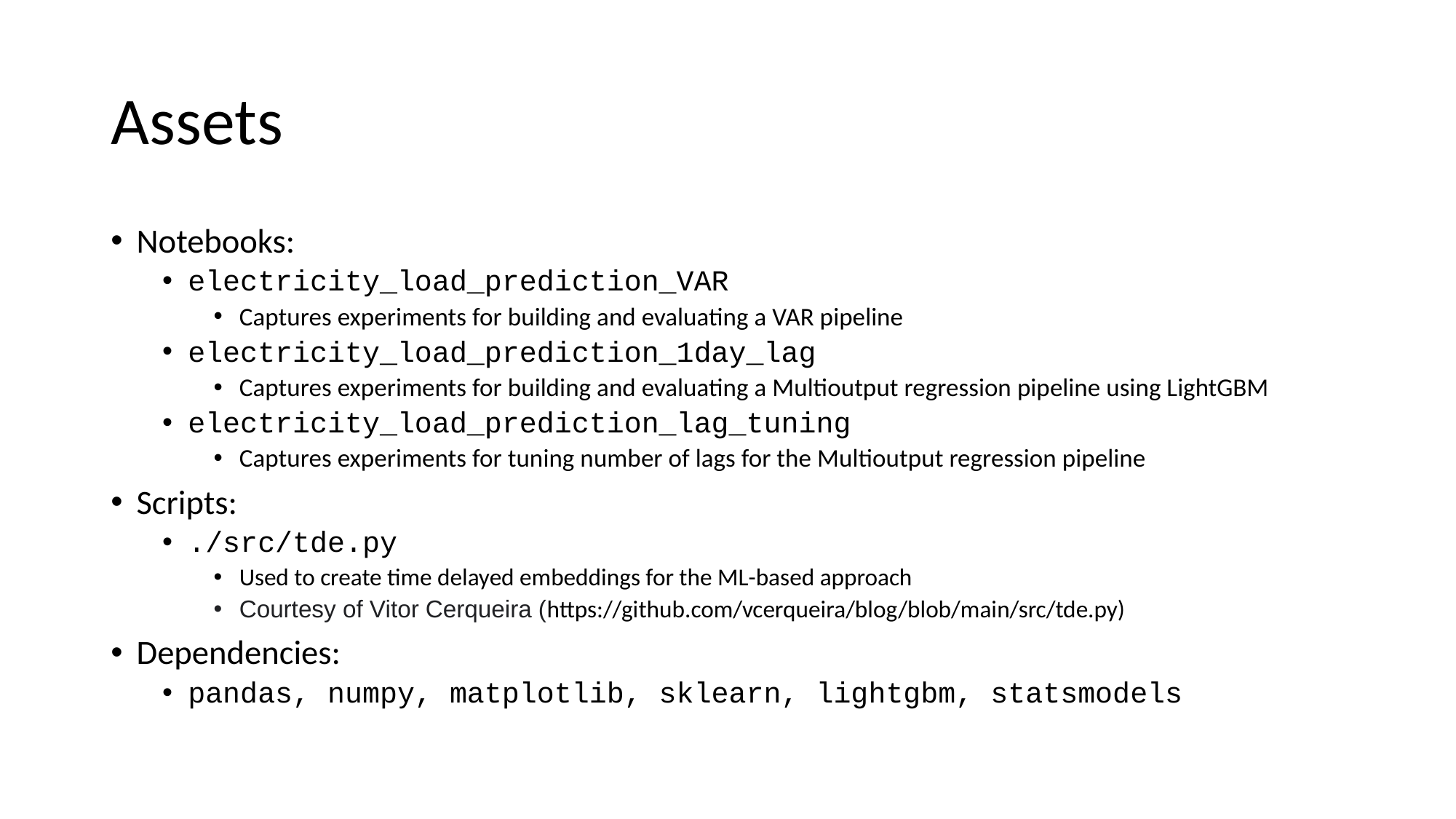

# Assets
Notebooks:
electricity_load_prediction_VAR
Captures experiments for building and evaluating a VAR pipeline
electricity_load_prediction_1day_lag
Captures experiments for building and evaluating a Multioutput regression pipeline using LightGBM
electricity_load_prediction_lag_tuning
Captures experiments for tuning number of lags for the Multioutput regression pipeline
Scripts:
./src/tde.py
Used to create time delayed embeddings for the ML-based approach
Courtesy of Vitor Cerqueira (https://github.com/vcerqueira/blog/blob/main/src/tde.py)
Dependencies:
pandas, numpy, matplotlib, sklearn, lightgbm, statsmodels